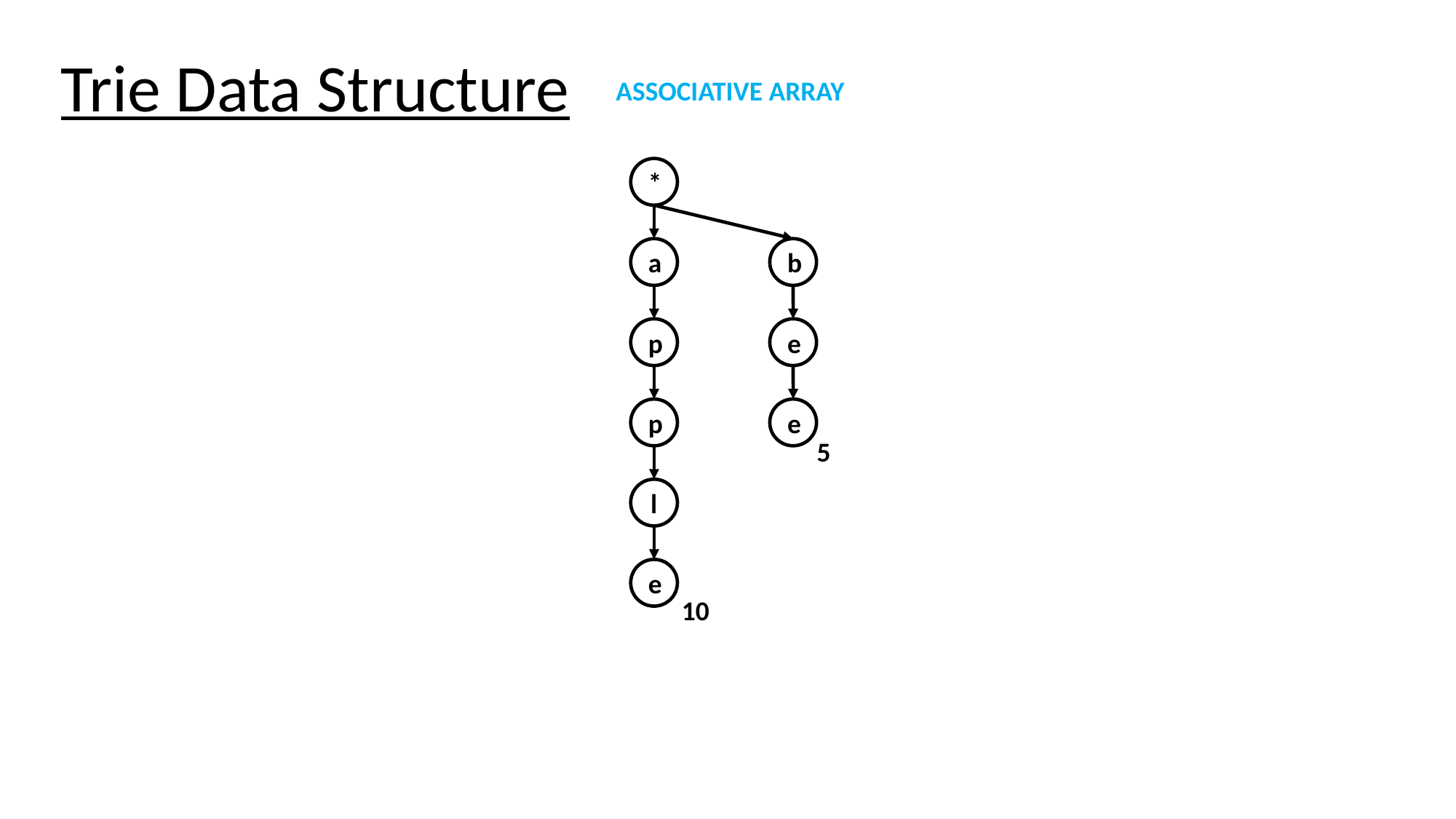

# Trie Data Structure
ASSOCIATIVE ARRAY

*
a
b
p
e
p
e
5
l
e
10